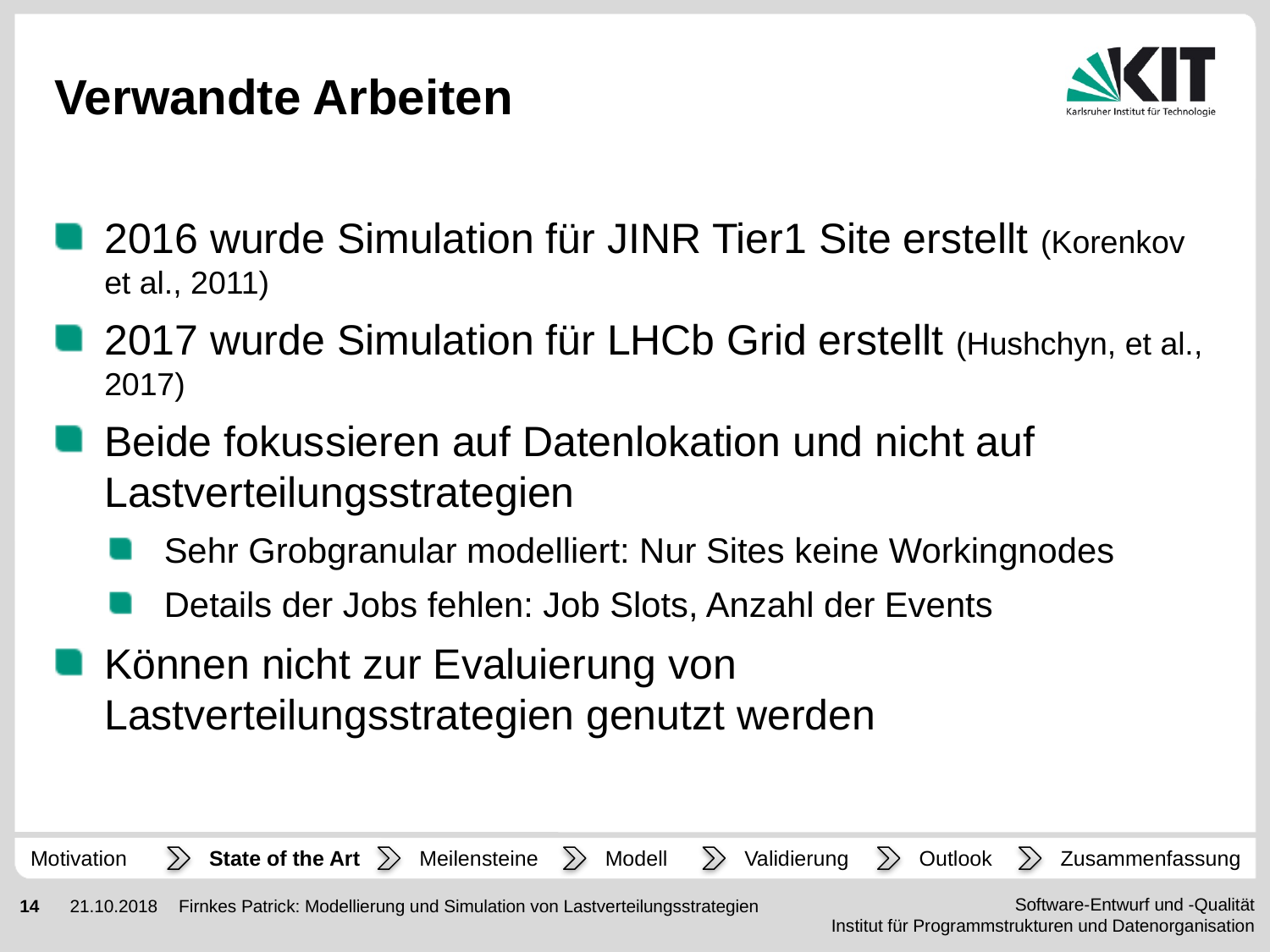

# Verwandte Arbeiten
2016 wurde Simulation für JINR Tier1 Site erstellt (Korenkov et al., 2011)
2017 wurde Simulation für LHCb Grid erstellt (Hushchyn, et al., 2017)
Beide fokussieren auf Datenlokation und nicht auf Lastverteilungsstrategien
Sehr Grobgranular modelliert: Nur Sites keine Workingnodes
Details der Jobs fehlen: Job Slots, Anzahl der Events
Können nicht zur Evaluierung von Lastverteilungsstrategien genutzt werden
Motivation
State of the Art
Meilensteine
Zusammenfassung

Modell
Validierung
Outlook

Firnkes Patrick: Modellierung und Simulation von Lastverteilungsstrategien